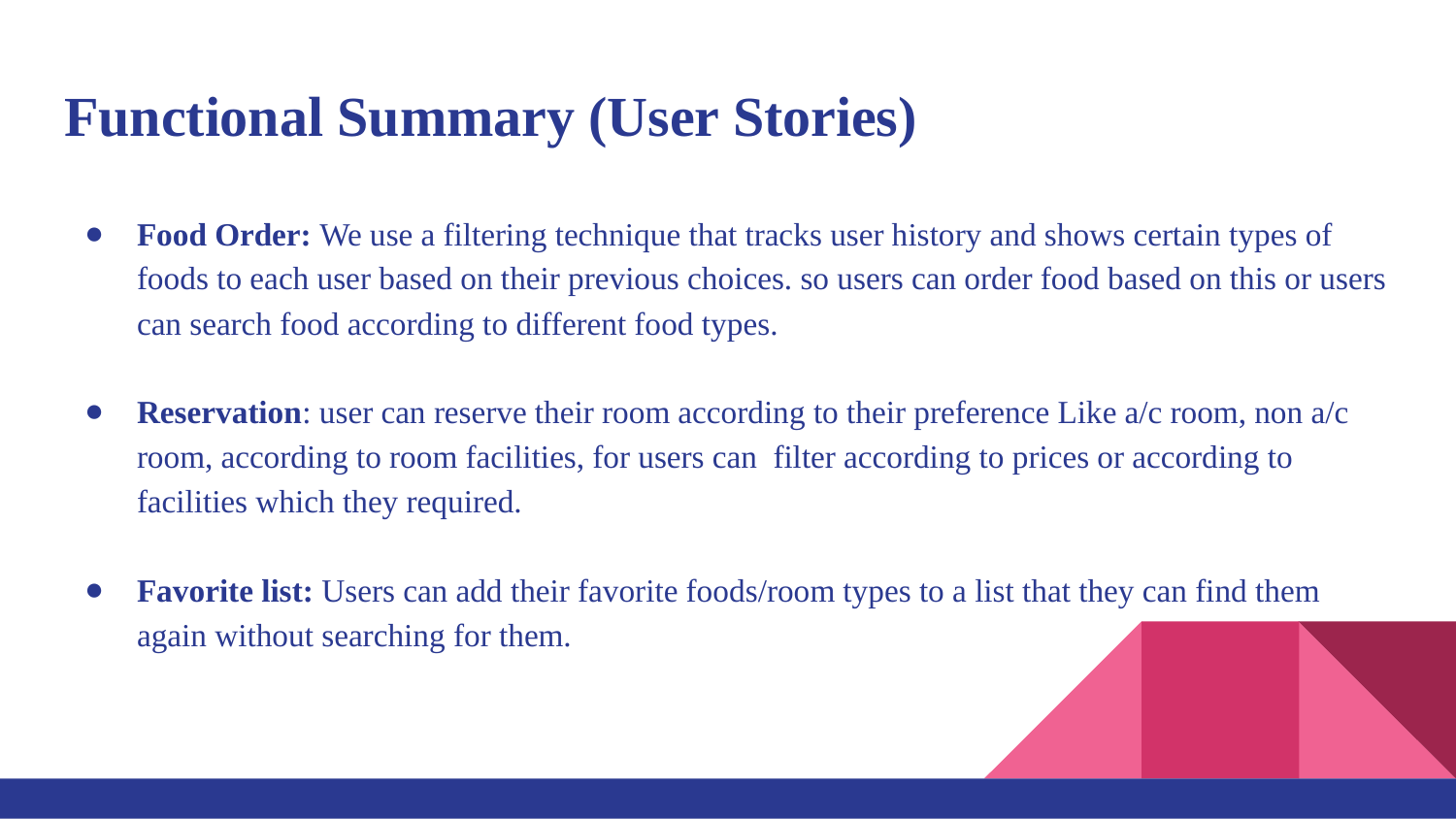

# Functional Summary (User Stories)

Food Order: We use a filtering technique that tracks user history and shows certain types of foods to each user based on their previous choices. so users can order food based on this or users can search food according to different food types.

Reservation: user can reserve their room according to their preference Like a/c room, non a/c room, according to room facilities, for users can  filter according to prices or according to facilities which they required.

Favorite list: Users can add their favorite foods/room types to a list that they can find them again without searching for them.